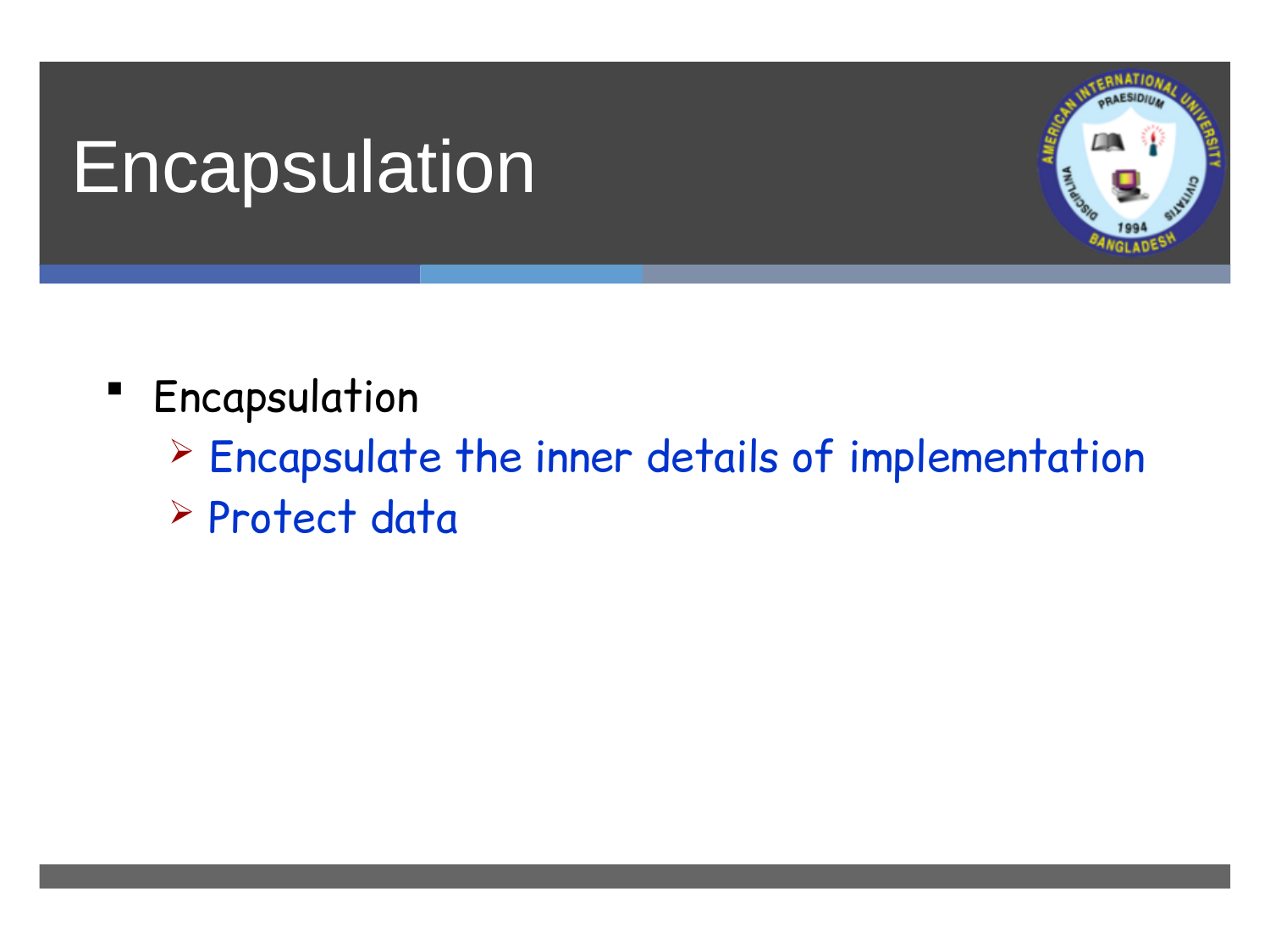

# Encapsulation
Encapsulation
Encapsulate the inner details of implementation
Protect data